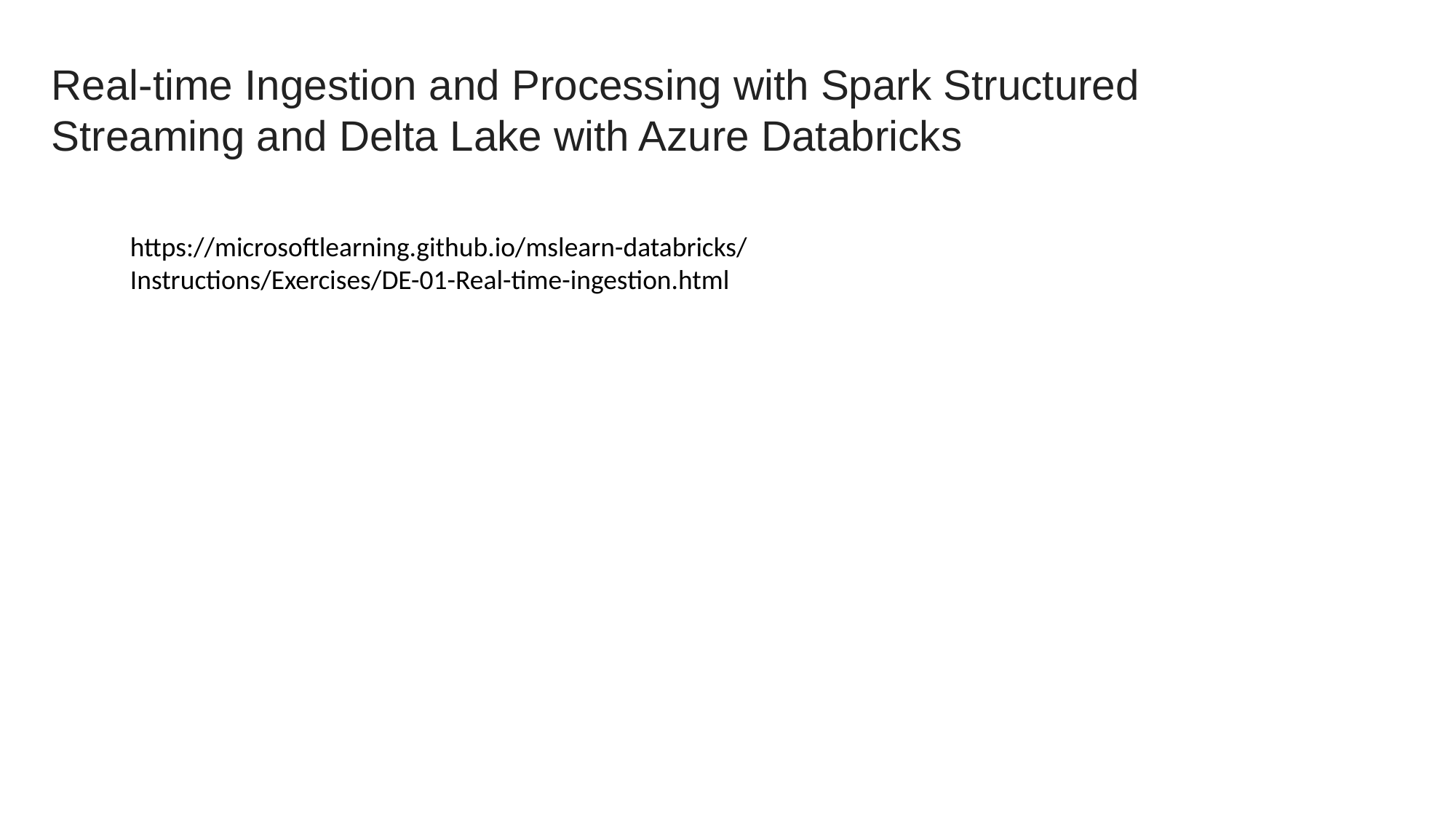

Real-time Ingestion and Processing with Spark Structured Streaming and Delta Lake with Azure Databricks
https://microsoftlearning.github.io/mslearn-databricks/Instructions/Exercises/DE-01-Real-time-ingestion.html